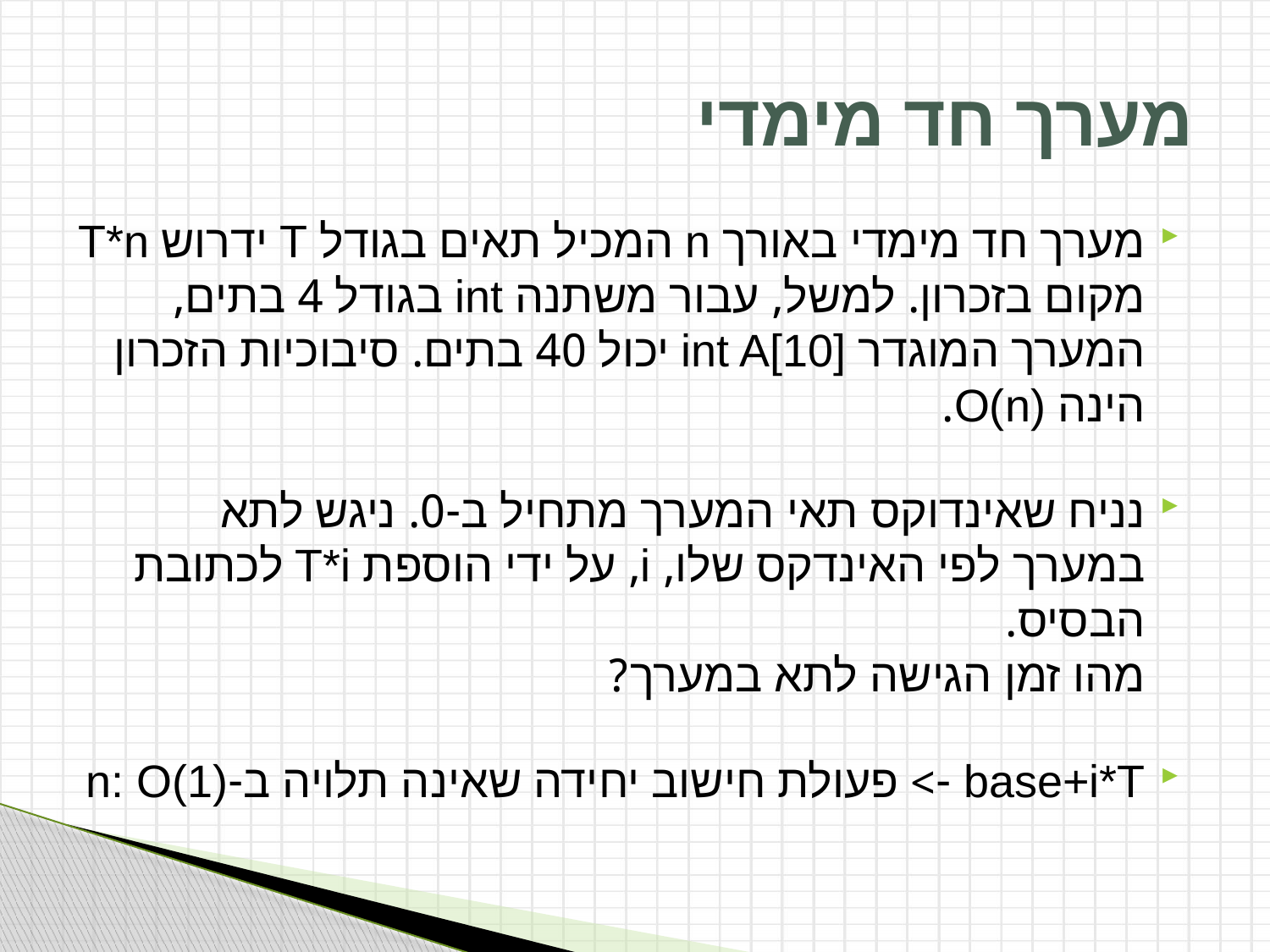

# מערך חד מימדי
מערך חד מימדי באורך n המכיל תאים בגודל T ידרוש T*n מקום בזכרון. למשל, עבור משתנה int בגודל 4 בתים, המערך המוגדר int A[10] יכול 40 בתים. סיבוכיות הזכרון הינה O(n).
נניח שאינדוקס תאי המערך מתחיל ב-0. ניגש לתא במערך לפי האינדקס שלו, i, על ידי הוספת T*i לכתובת הבסיס.
מהו זמן הגישה לתא במערך?
base+i*T -> פעולת חישוב יחידה שאינה תלויה ב-n: O(1)